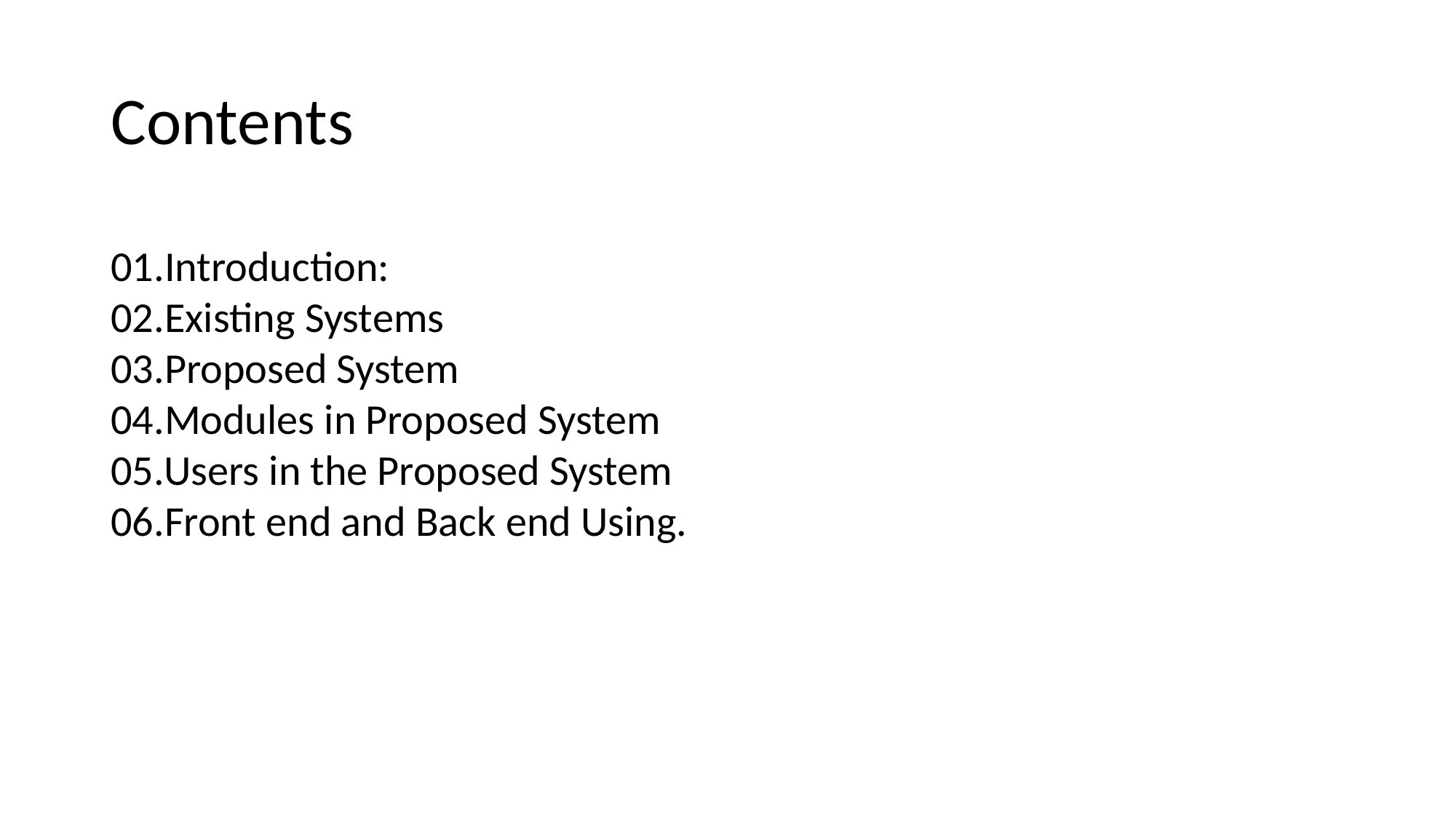

# Contents
01.Introduction:
02.Existing Systems
03.Proposed System
04.Modules in Proposed System
05.Users in the Proposed System
06.Front end and Back end Using.